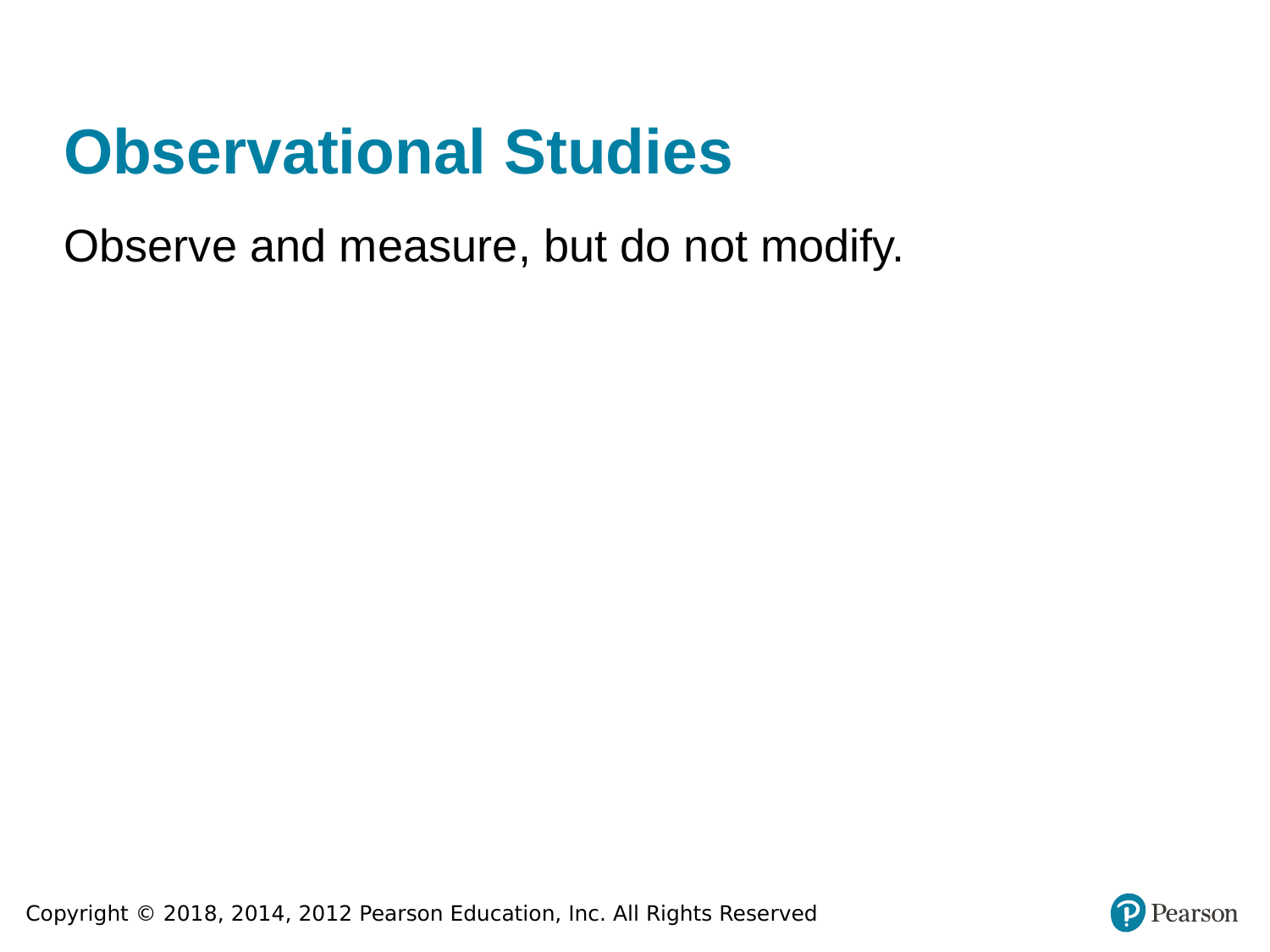

# Observational Studies
Observe and measure, but do not modify.